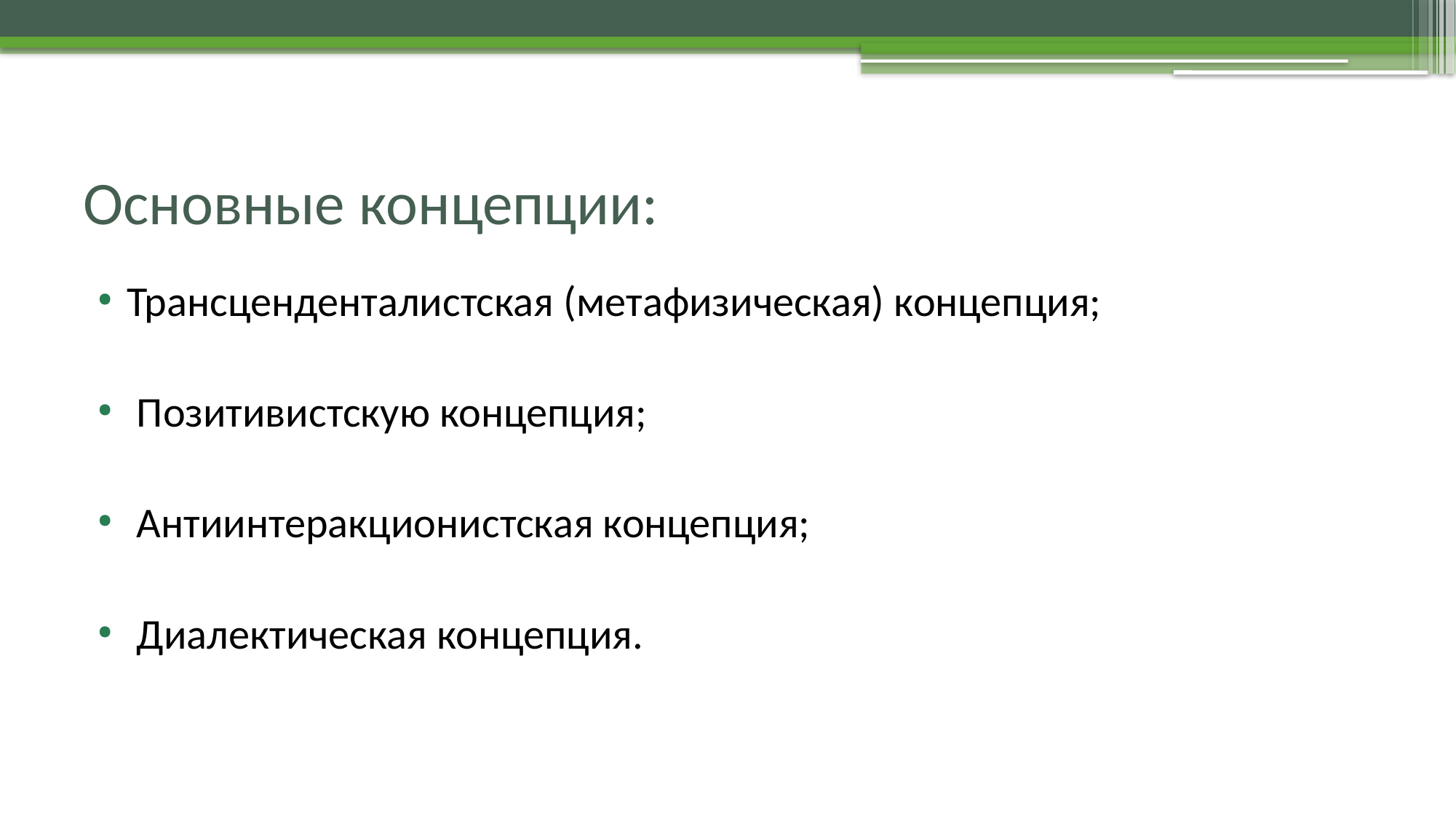

Основные концепции:
Трансценденталистская (метафизическая) концепция;

 Позитивистскую концепция;

 Антиинтеракционистская концепция;

 Диалектическая концепция.